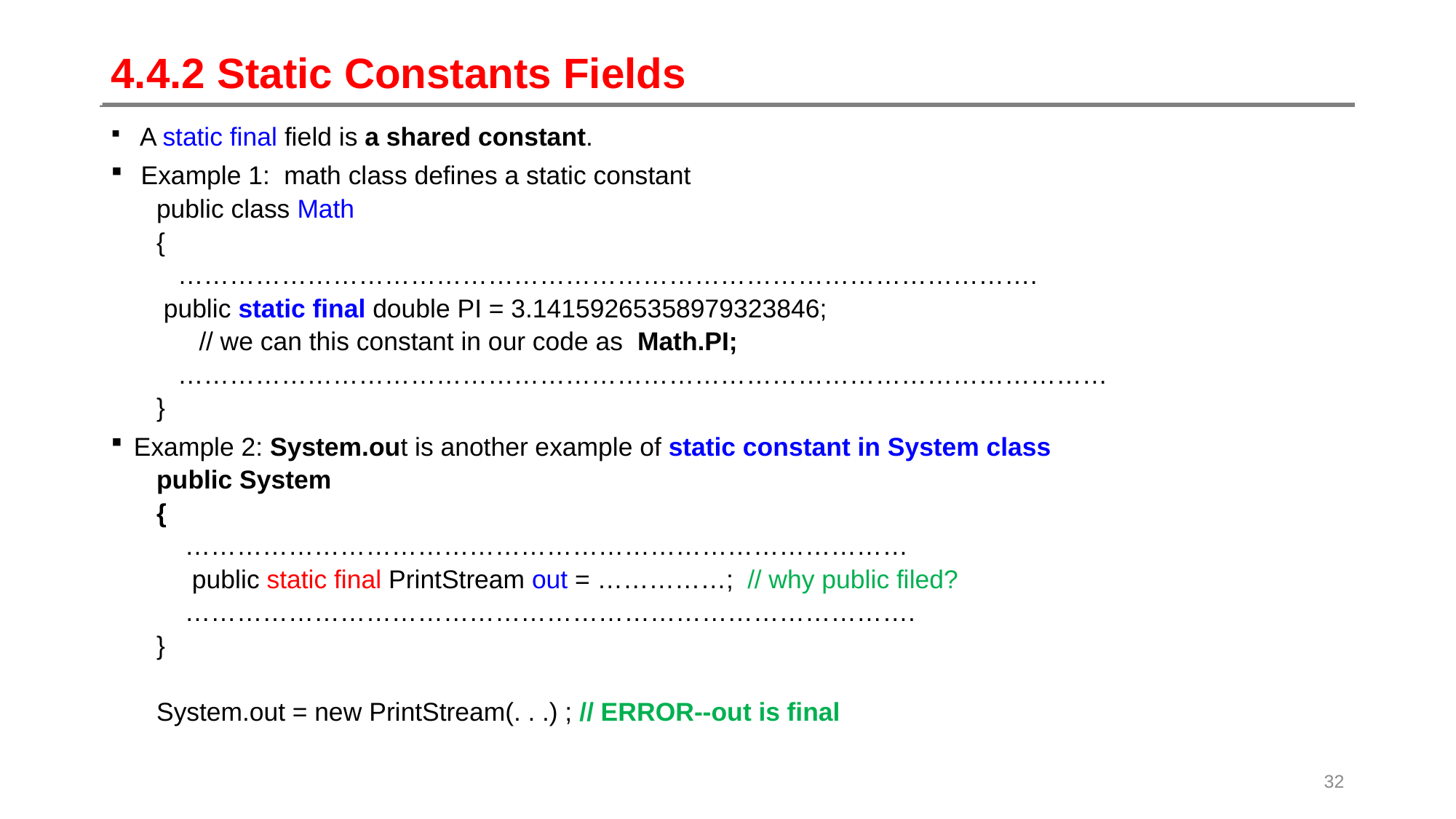

# 4.4.2 Static Constants Fields
 A static final field is a shared constant.
 Example 1:  math class defines a static constant
public class Math
{
   ……………………………………………………………………………………….
 public static final double PI = 3.14159265358979323846;
      // we can this constant in our code as  Math.PI;
   ………………………………………………………………………………………………
}
Example 2: System.out is another example of static constant in System class
public System
{
    …………………………………………………………………………
     public static final PrintStream out = ……………;  // why public filed?
    ………………………………………………………………………….
}

System.out = new PrintStream(. . .) ; // ERROR--out is final

32